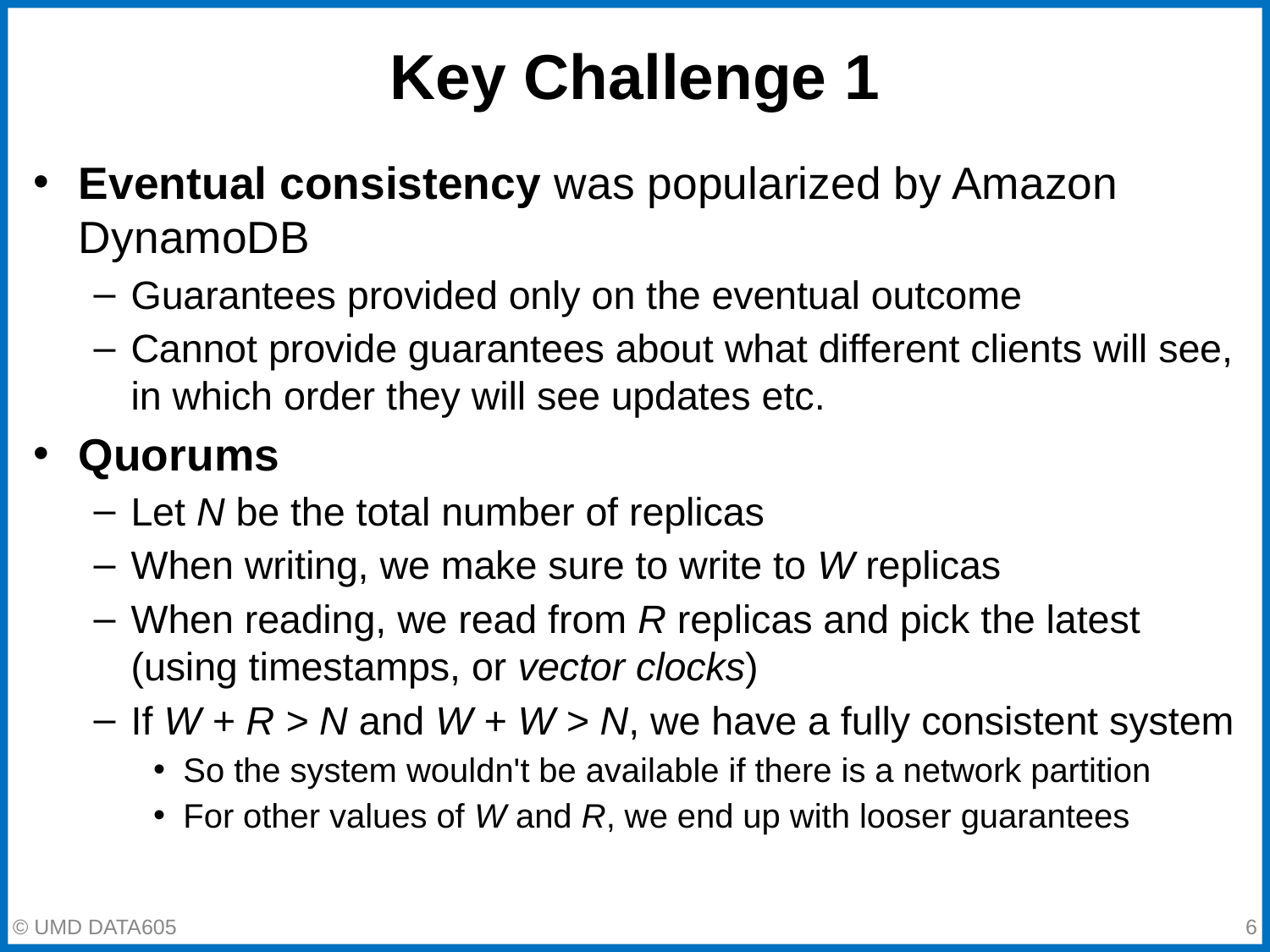

# Key Challenge 1
Eventual consistency was popularized by Amazon DynamoDB
Guarantees provided only on the eventual outcome
Cannot provide guarantees about what different clients will see, in which order they will see updates etc.
Quorums
Let N be the total number of replicas
When writing, we make sure to write to W replicas
When reading, we read from R replicas and pick the latest (using timestamps, or vector clocks)
If W + R > N and W + W > N, we have a fully consistent system
So the system wouldn't be available if there is a network partition
For other values of W and R, we end up with looser guarantees
6